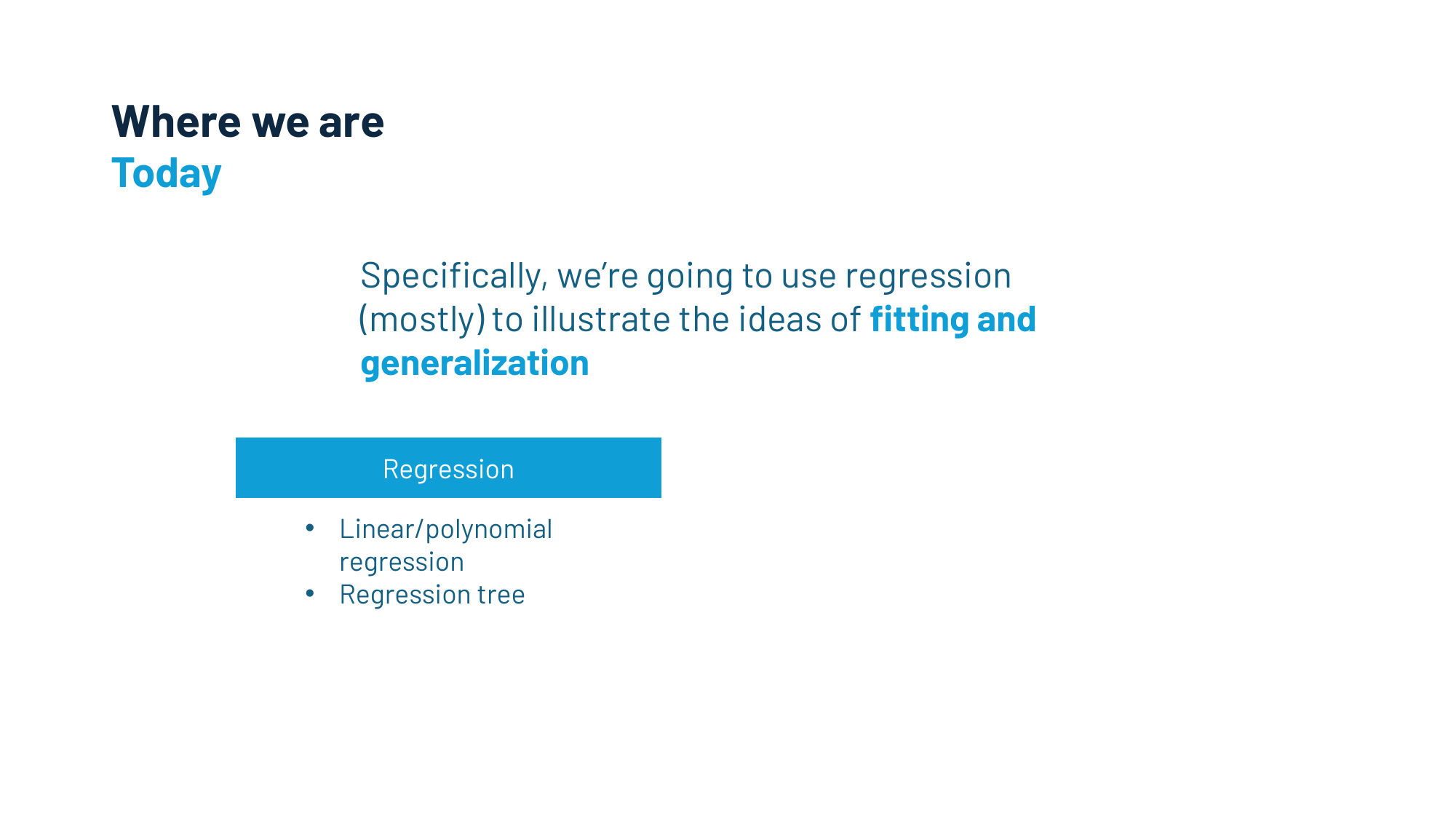

# Where we are
Today
Specifically, we’re going to use regression (mostly) to illustrate the ideas of fitting and generalization
Regression
Linear/polynomial regression
Regression tree